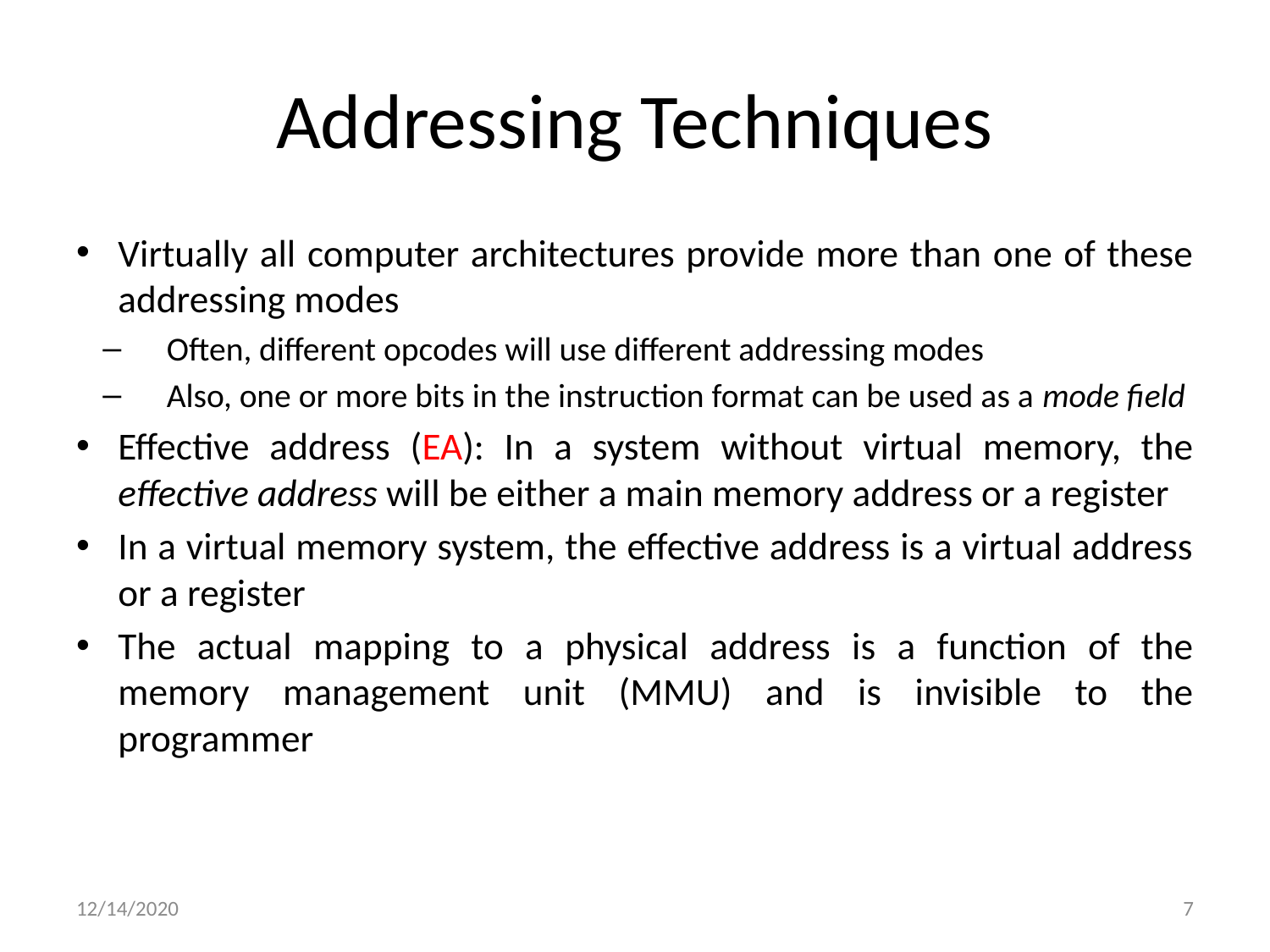

# Addressing Techniques
Virtually all computer architectures provide more than one of these addressing modes
Often, different opcodes will use different addressing modes
Also, one or more bits in the instruction format can be used as a mode field
Effective address (EA): In a system without virtual memory, the effective address will be either a main memory address or a register
In a virtual memory system, the effective address is a virtual address or a register
The actual mapping to a physical address is a function of the memory management unit (MMU) and is invisible to the programmer
12/14/2020
7